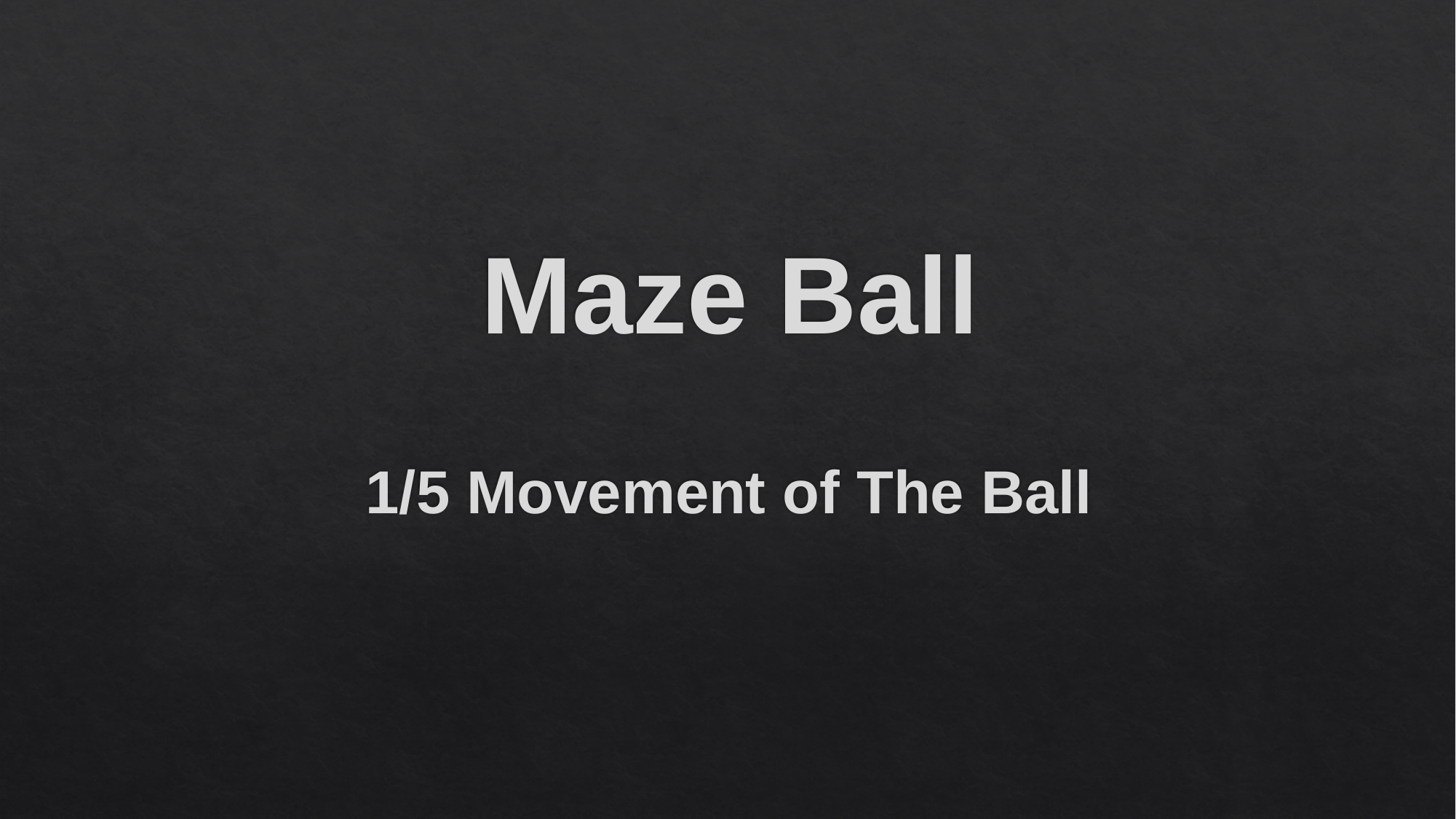

# Maze Ball
1/5 Movement of The Ball